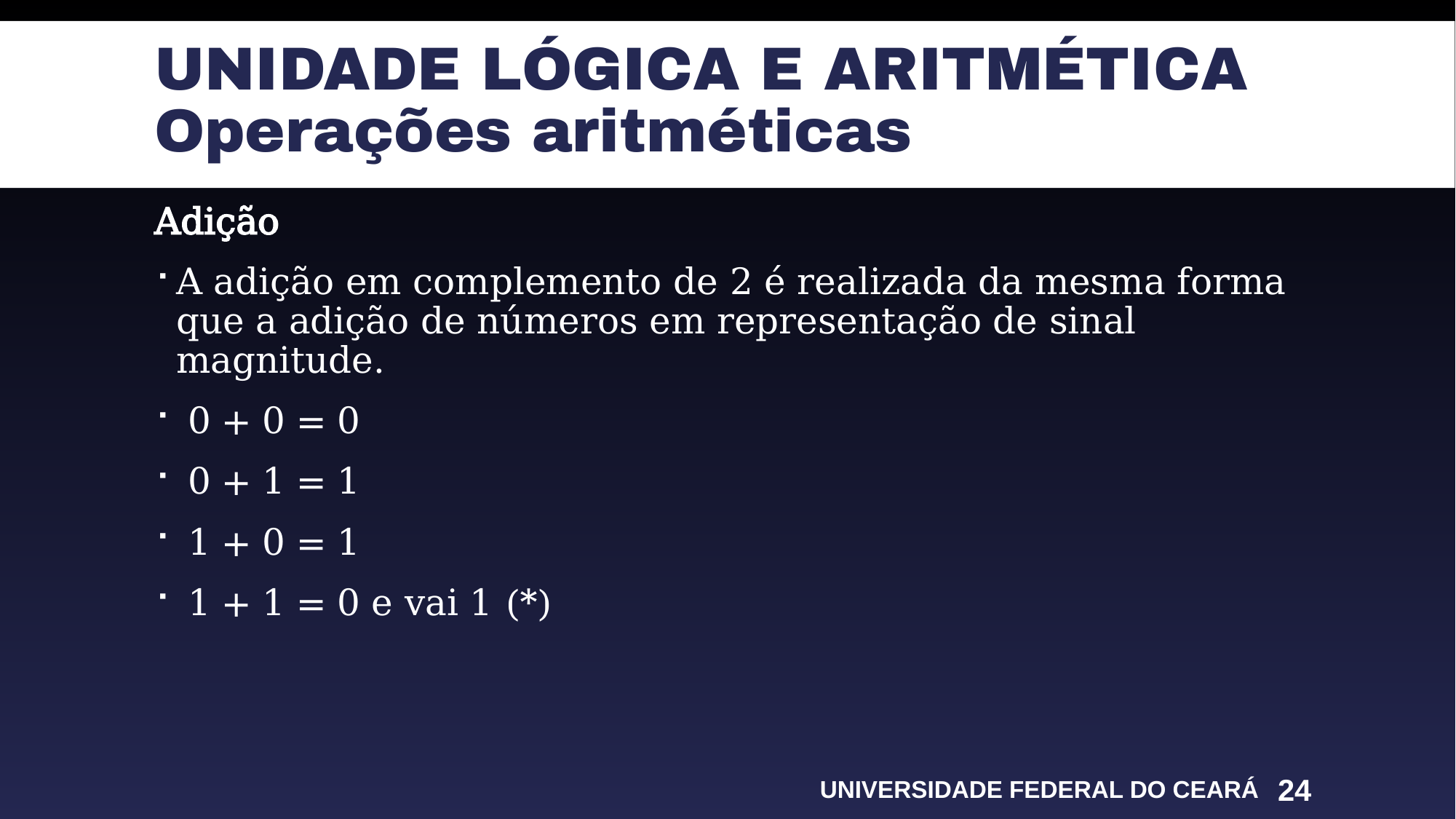

# Unidade lógica e aritmética Operações aritméticas
Adição
A adição em complemento de 2 é realizada da mesma forma que a adição de números em representação de sinal magnitude.
 0 + 0 = 0
 0 + 1 = 1
 1 + 0 = 1
 1 + 1 = 0 e vai 1 (*)

UNIVERSIDADE FEDERAL DO CEARÁ
24